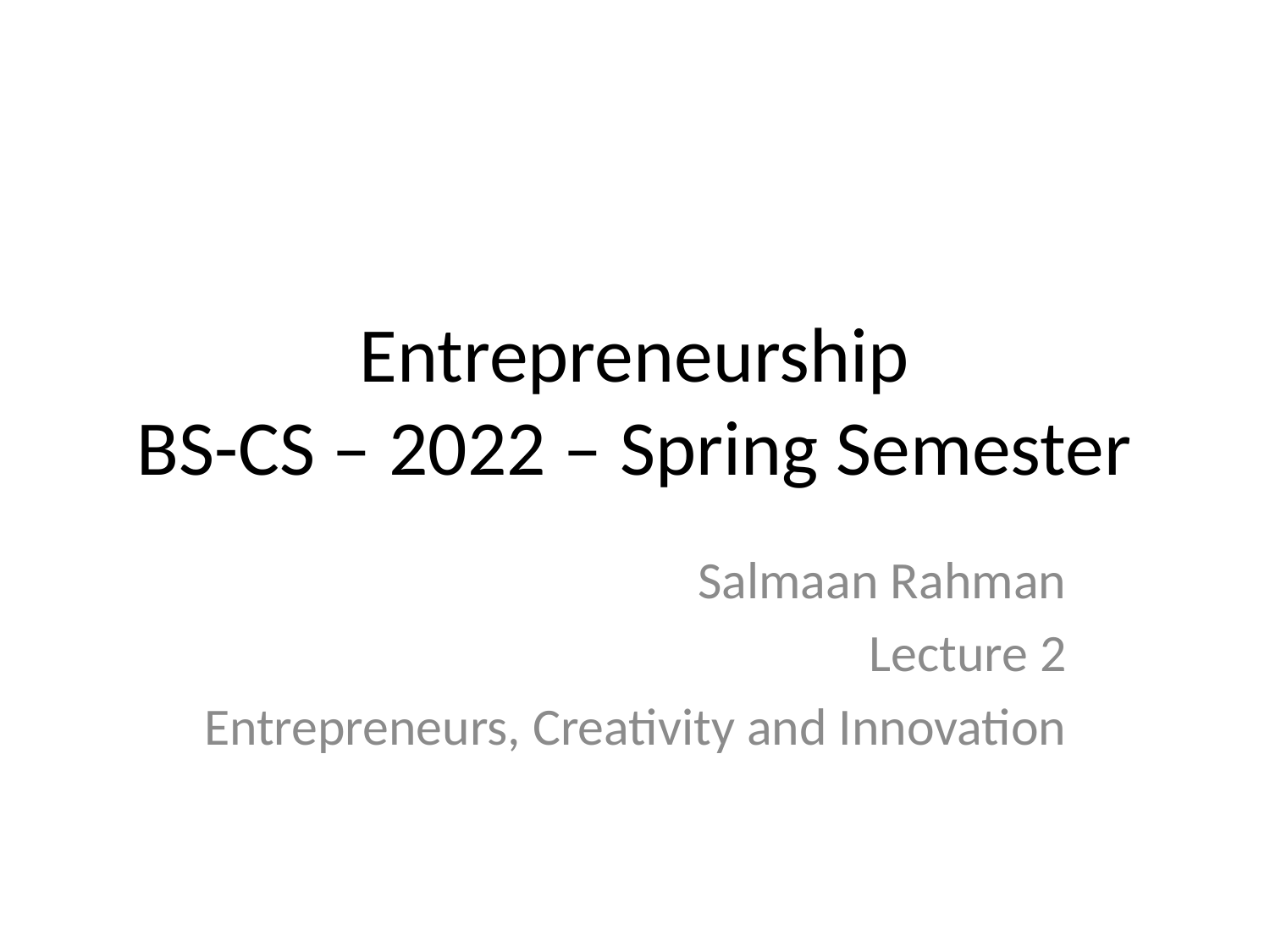

# Entrepreneurship BS-CS – 2022 – Spring Semester
Salmaan Rahman
Lecture 2
Entrepreneurs, Creativity and Innovation